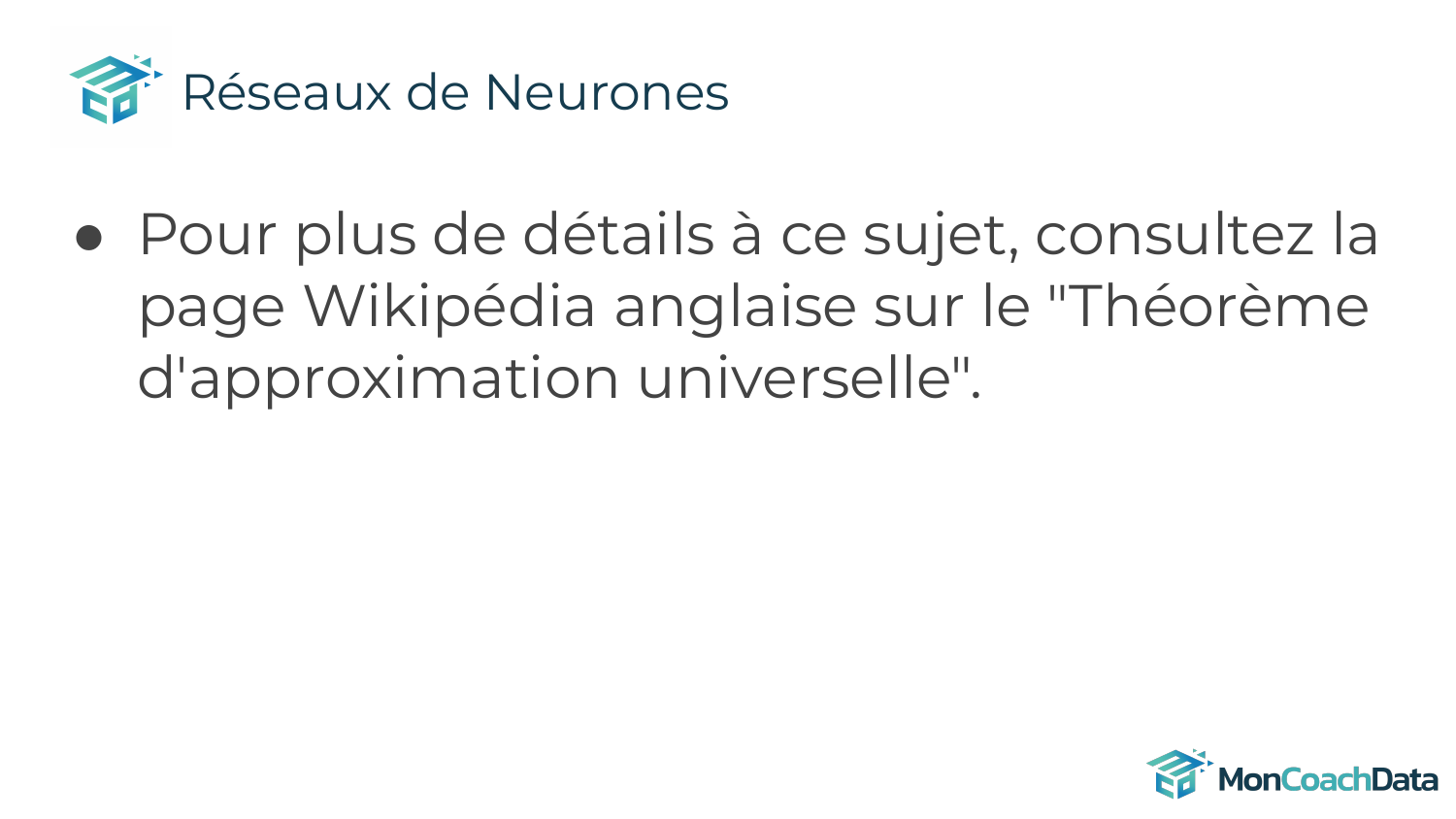

# Réseaux de Neurones
Pour plus de détails à ce sujet, consultez la page Wikipédia anglaise sur le "Théorème d'approximation universelle".